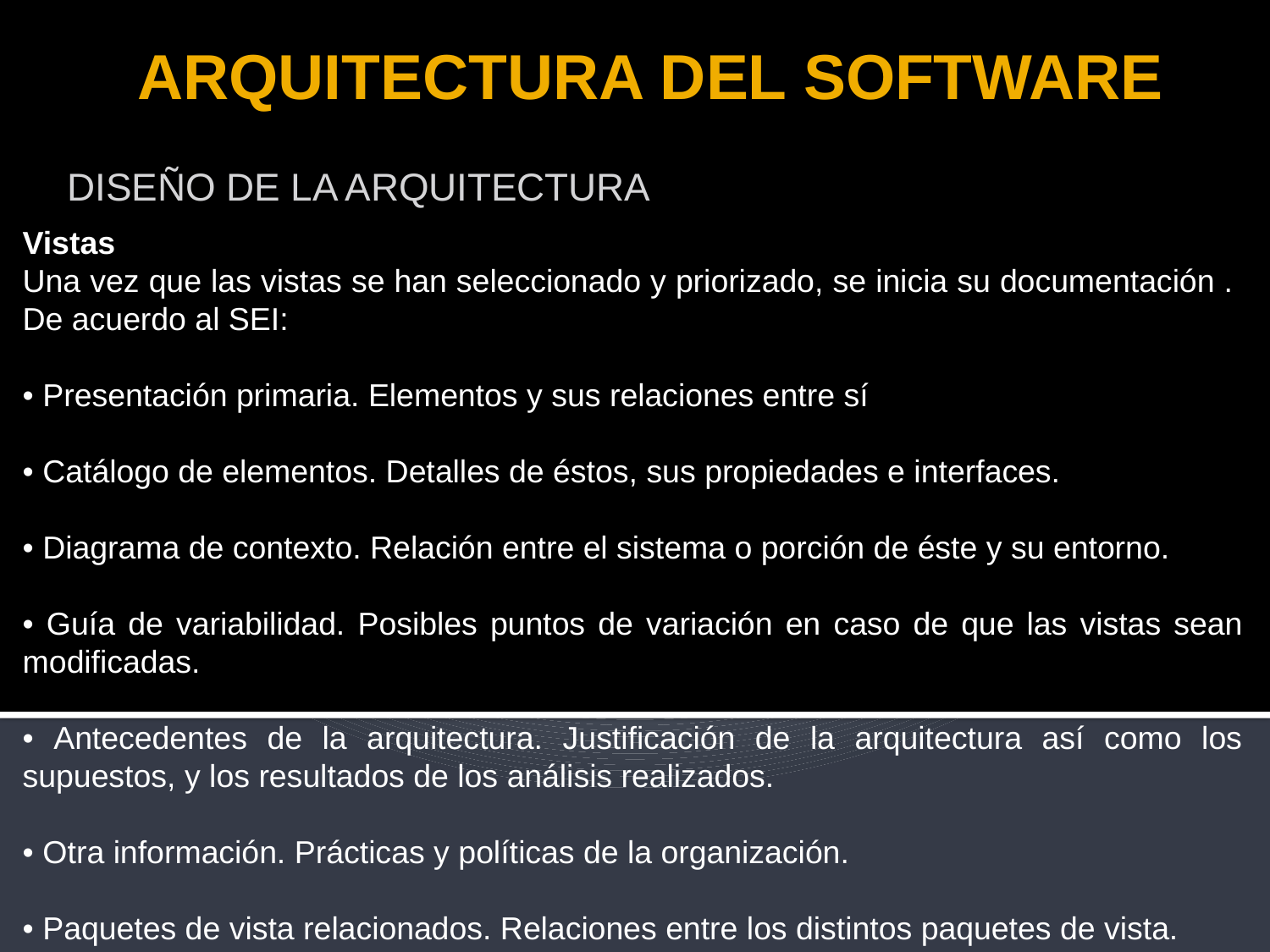

# ARQUITECTURA DEL SOFTWARE
DISEÑO DE LA ARQUITECTURA

Vistas
Una vez que las vistas se han seleccionado y priorizado, se inicia su documentación .  De acuerdo al SEI:

• Presentación primaria. Elementos y sus relaciones entre sí

• Catálogo de elementos. Detalles de éstos, sus propiedades e interfaces.

• Diagrama de contexto. Relación entre el sistema o porción de éste y su entorno.

• Guía de variabilidad. Posibles puntos de variación en caso de que las vistas sean modificadas.

• Antecedentes de la arquitectura. Justificación de la arquitectura así como los supuestos, y los resultados de los análisis realizados.

• Otra información. Prácticas y políticas de la organización.

• Paquetes de vista relacionados. Relaciones entre los distintos paquetes de vista.